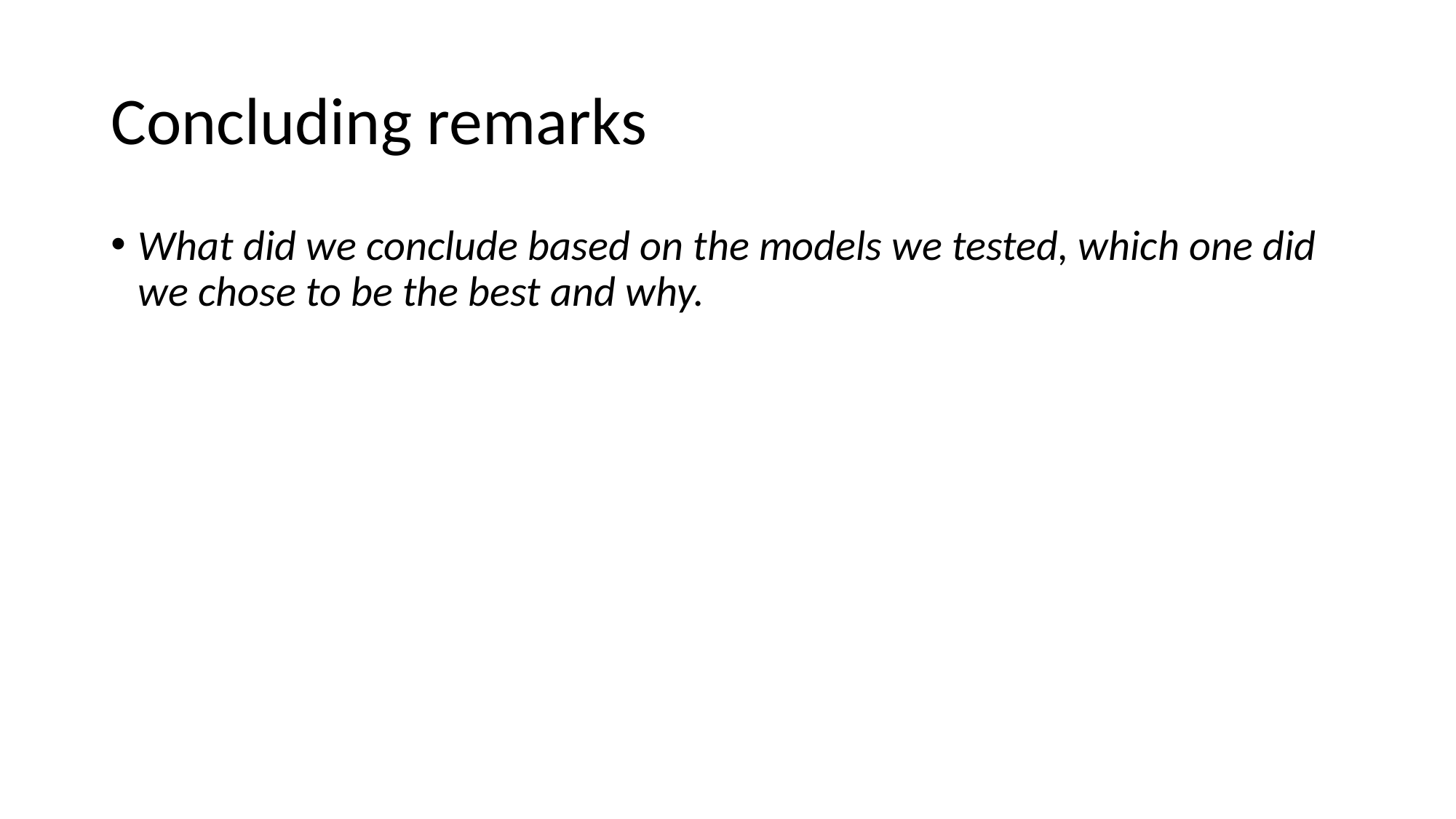

# Concluding remarks
What did we conclude based on the models we tested, which one did we chose to be the best and why.